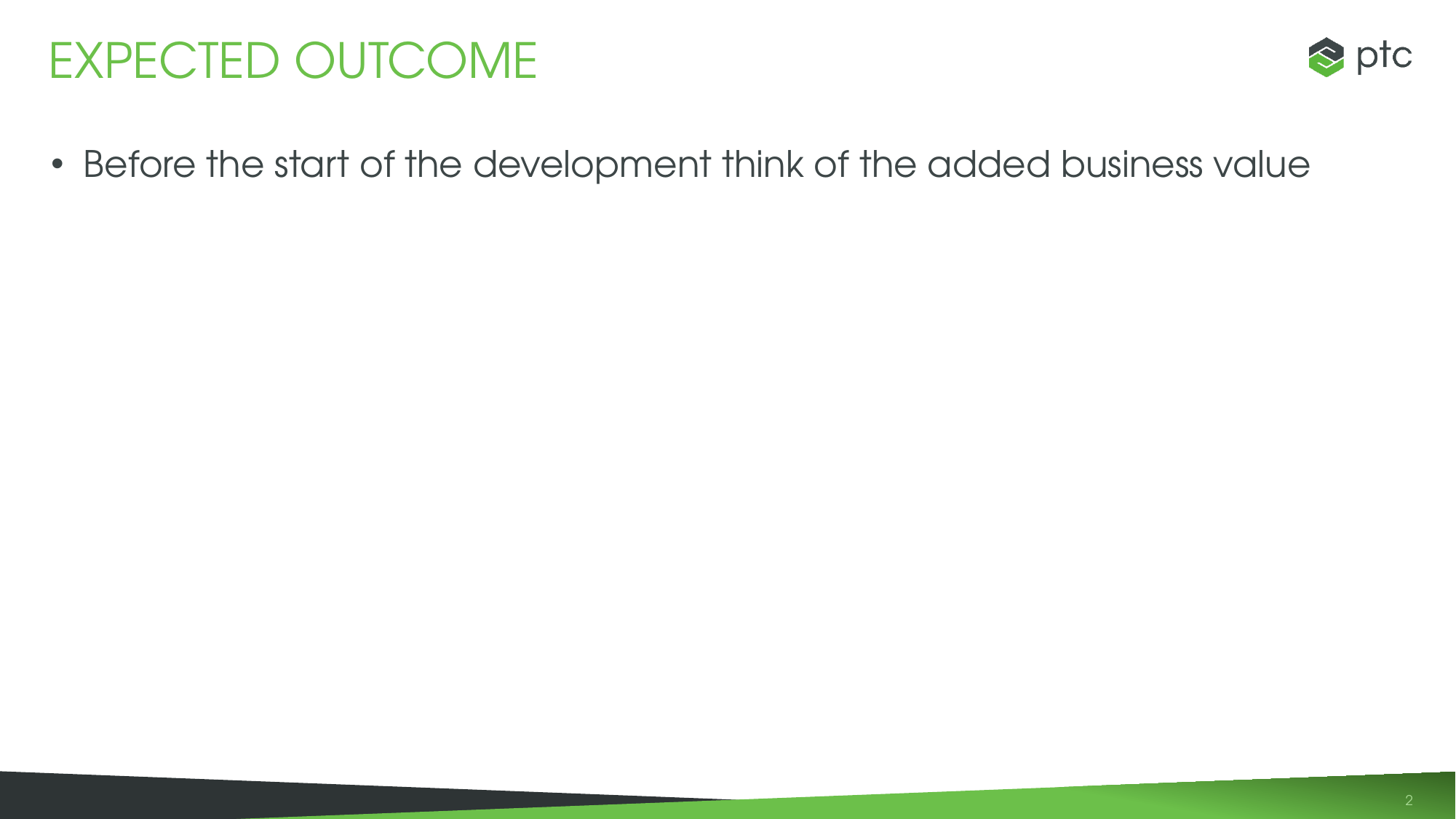

# Expected Outcome
Before the start of the development think of the added business value